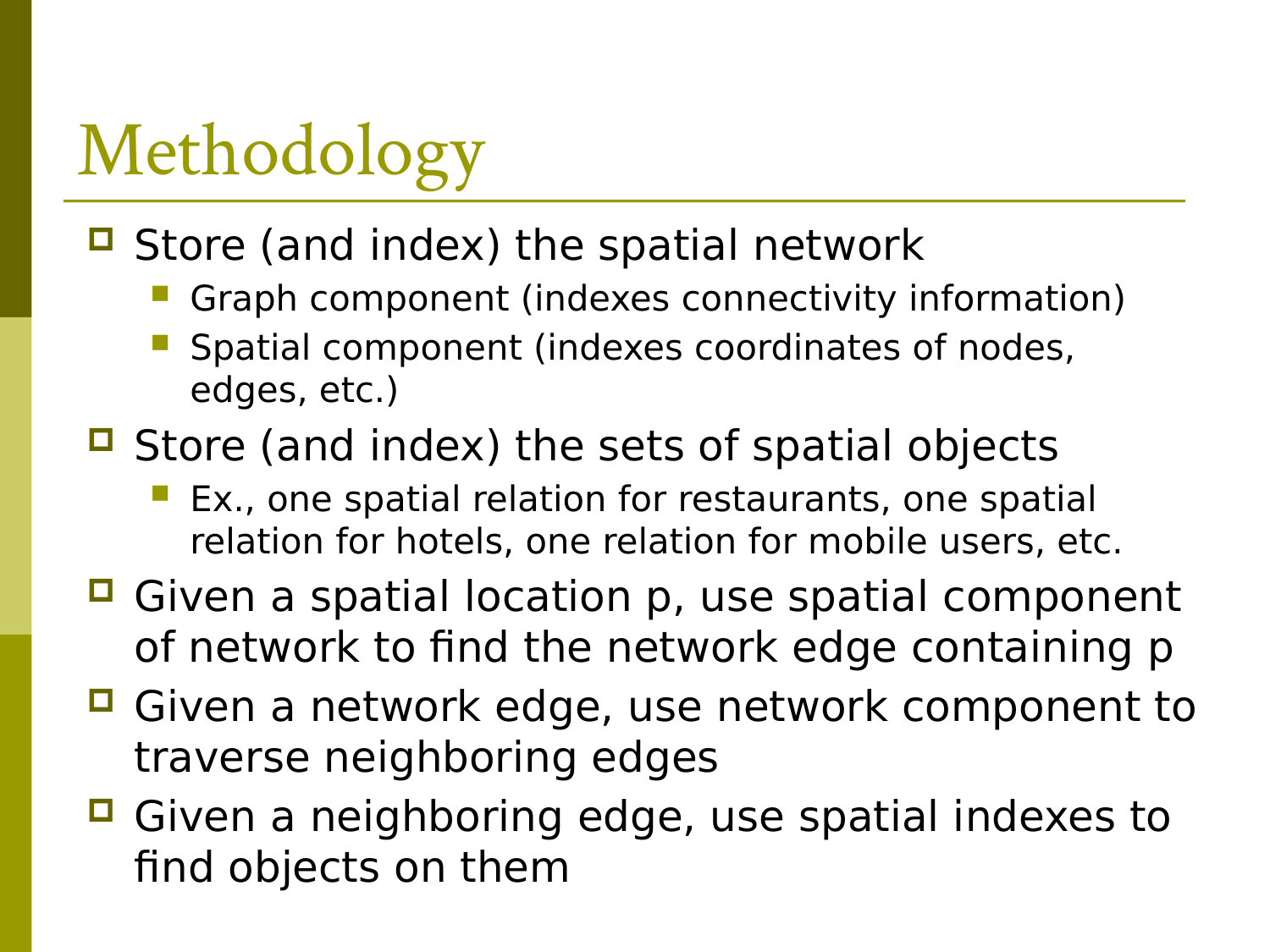

# Methodology
Store (and index) the spatial network
Graph component (indexes connectivity information)
Spatial component (indexes coordinates of nodes, edges, etc.)
Store (and index) the sets of spatial objects
Ex., one spatial relation for restaurants, one spatial relation for hotels, one relation for mobile users, etc.
Given a spatial location p, use spatial component of network to find the network edge containing p
Given a network edge, use network component to traverse neighboring edges
Given a neighboring edge, use spatial indexes to find objects on them